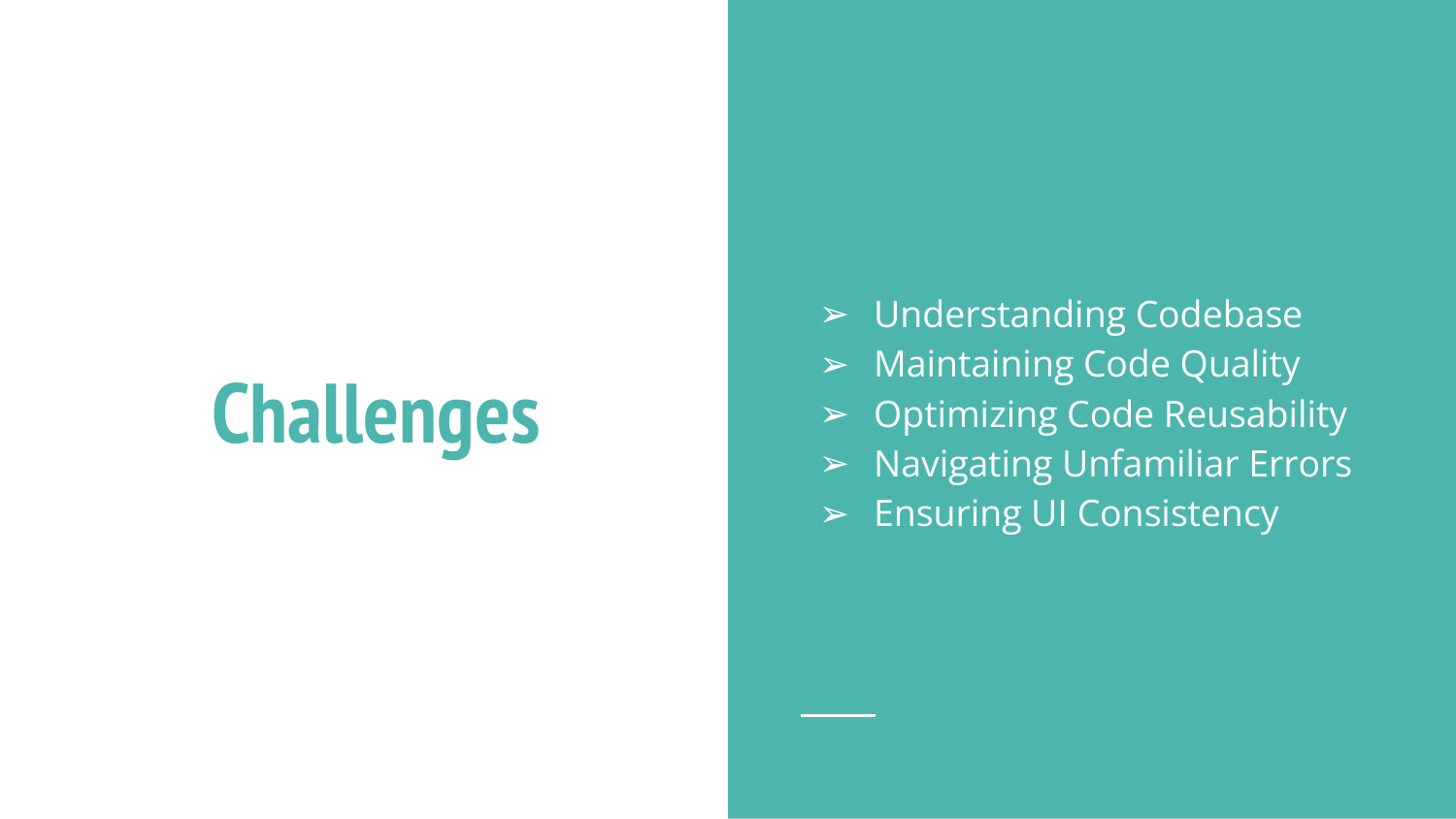

Understanding Codebase
Maintaining Code Quality
Optimizing Code Reusability
Navigating Unfamiliar Errors
Ensuring UI Consistency
# Challenges